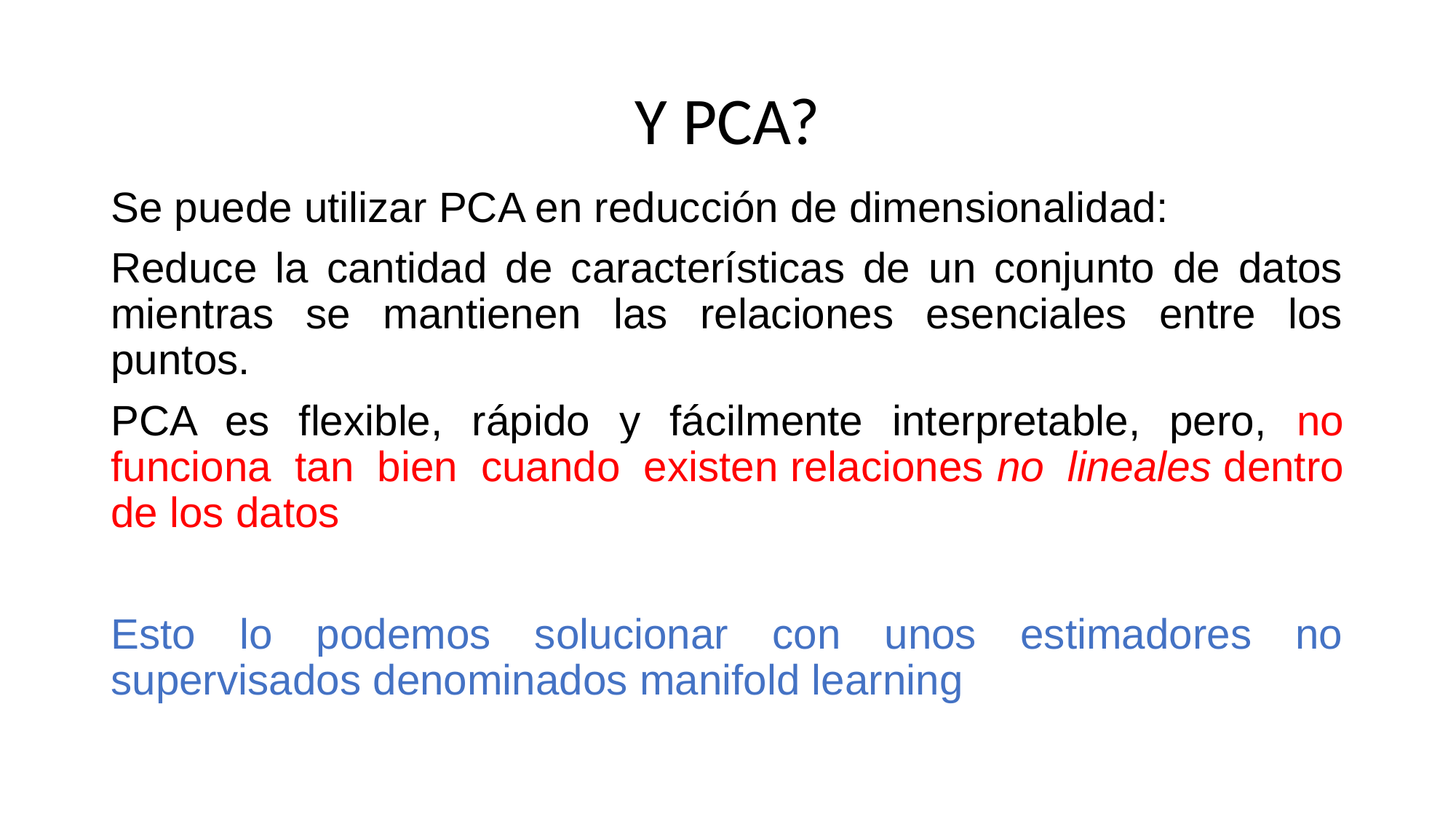

# Y PCA?
Se puede utilizar PCA en reducción de dimensionalidad:
Reduce la cantidad de características de un conjunto de datos mientras se mantienen las relaciones esenciales entre los puntos.
PCA es flexible, rápido y fácilmente interpretable, pero, no funciona tan bien cuando existen relaciones no lineales dentro de los datos

Esto lo podemos solucionar con unos estimadores no supervisados denominados manifold learning